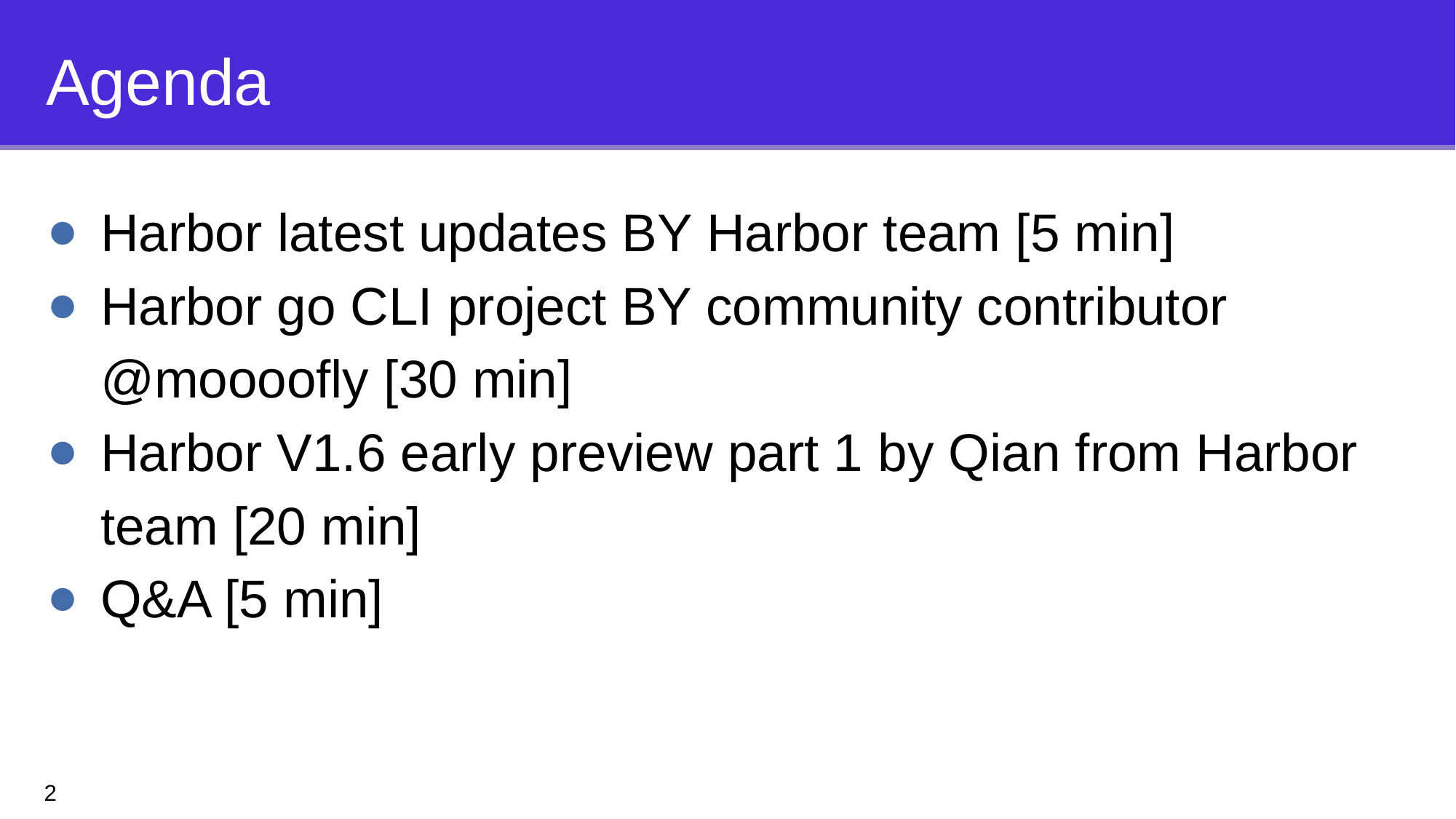

# Agenda
Harbor latest updates BY Harbor team [5 min]
Harbor go CLI project BY community contributor @moooofly [30 min]
Harbor V1.6 early preview part 1 by Qian from Harbor team [20 min]
Q&A [5 min]
2